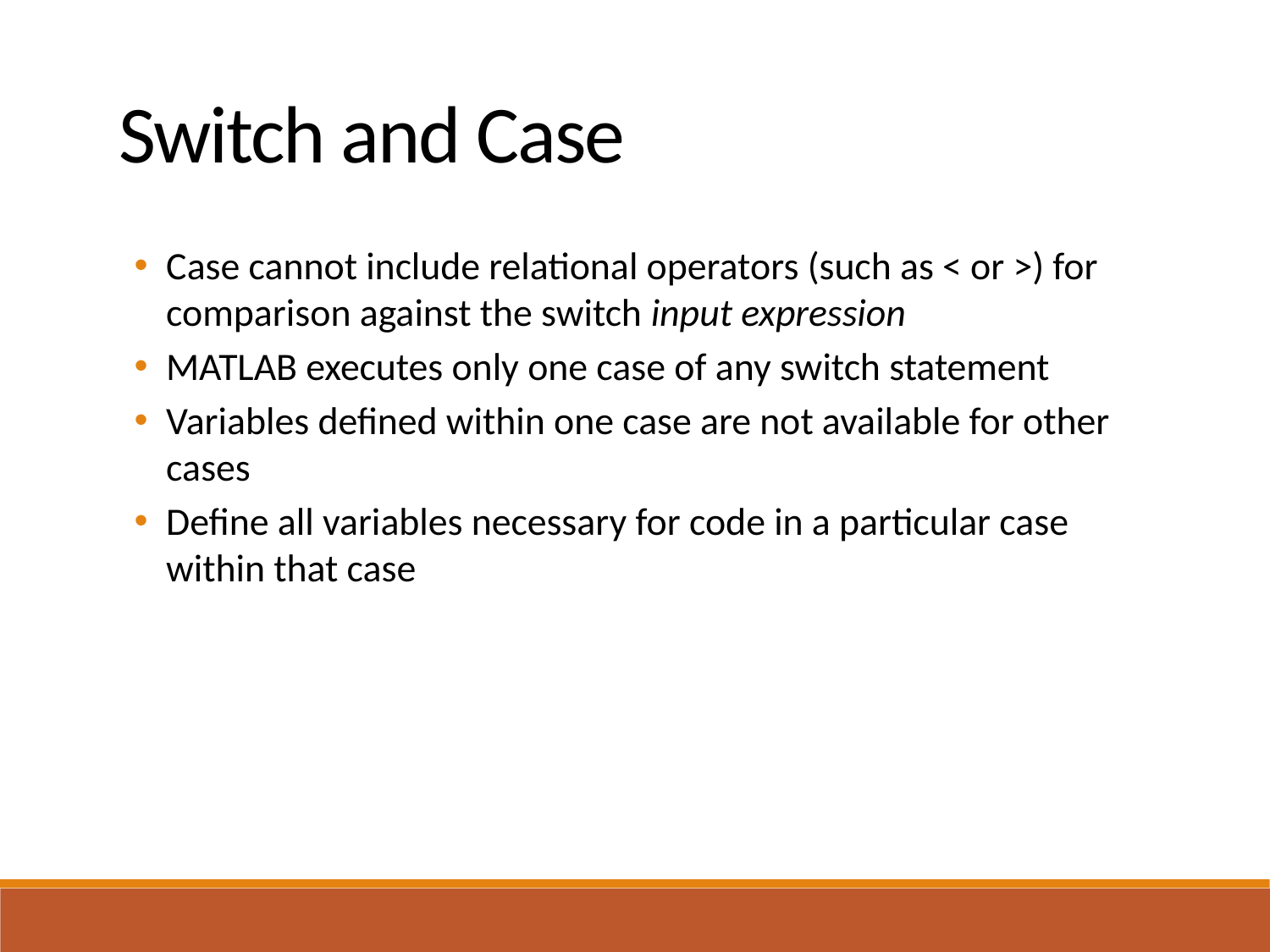

Switch and Case
Case cannot include relational operators (such as < or >) for comparison against the switch input expression
MATLAB executes only one case of any switch statement
Variables defined within one case are not available for other cases
Define all variables necessary for code in a particular case within that case